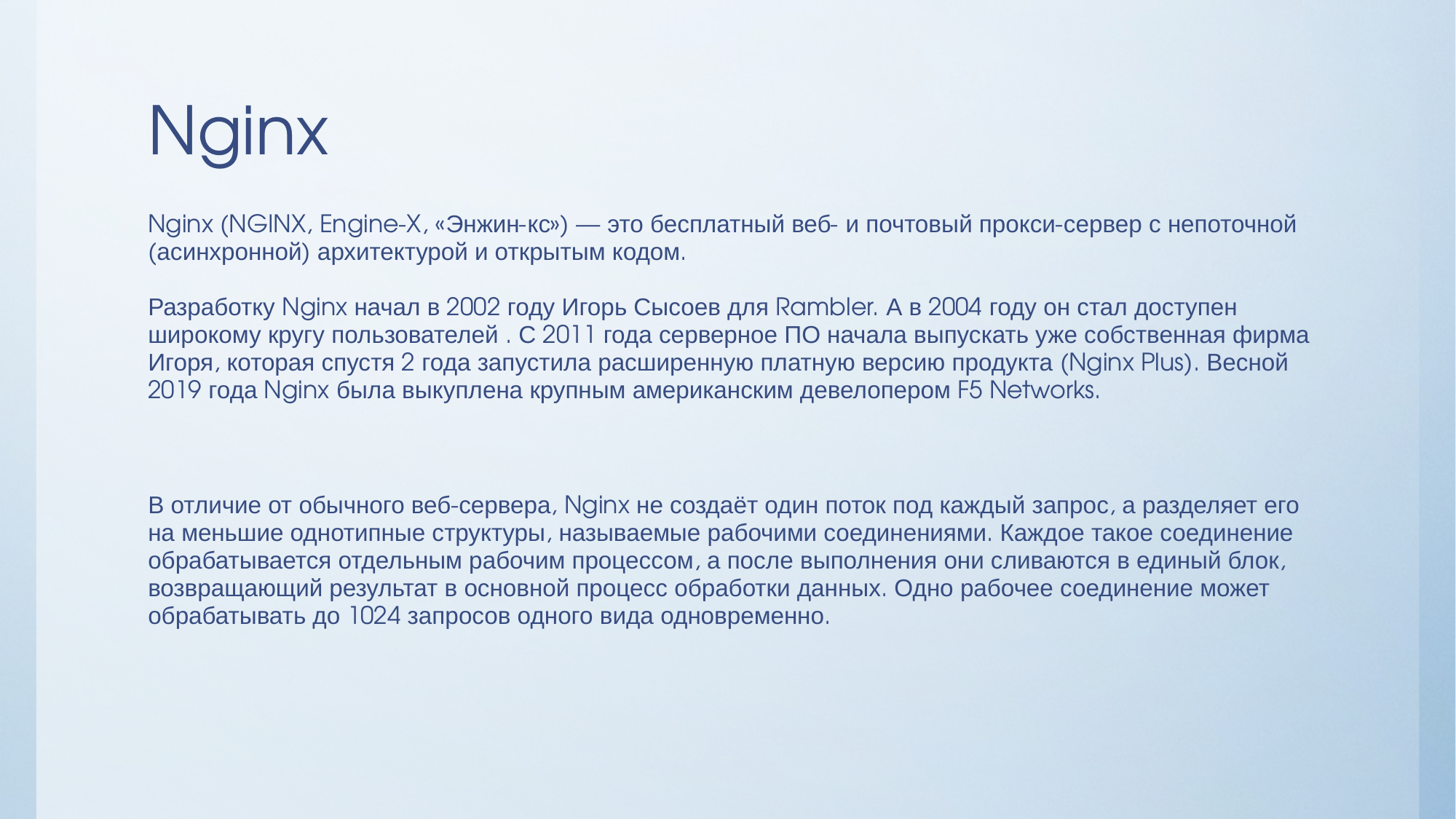

# Nginx
Nginx (NGINX, Engine-X, «Энжин-кс») — это бесплатный веб- и почтовый прокси-сервер с непоточной (асинхронной) архитектурой и открытым кодом.
Разработку Nginx начал в 2002 году Игорь Сысоев для Rambler. А в 2004 году он стал доступен широкому кругу пользователей . С 2011 года серверное ПО начала выпускать уже собственная фирма Игоря, которая спустя 2 года запустила расширенную платную версию продукта (Nginx Plus). Весной 2019 года Nginx была выкуплена крупным американским девелопером F5 Networks.

В отличие от обычного веб-сервера, Nginx не создаёт один поток под каждый запрос, а разделяет его на меньшие однотипные структуры, называемые рабочими соединениями. Каждое такое соединение обрабатывается отдельным рабочим процессом, а после выполнения они сливаются в единый блок, возвращающий результат в основной процесс обработки данных. Одно рабочее соединение может обрабатывать до 1024 запросов одного вида одновременно.